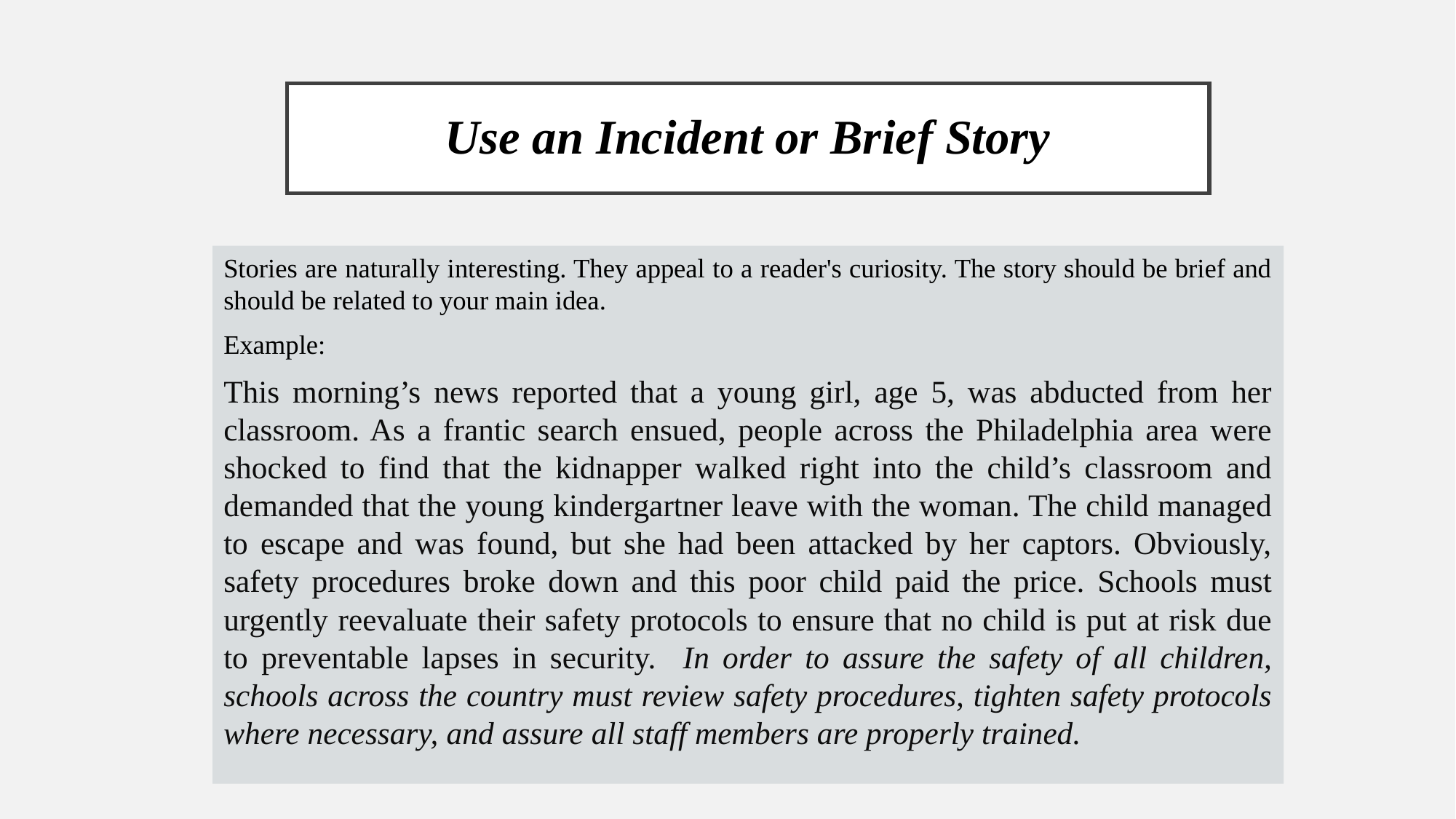

# Use an Incident or Brief Story
Stories are naturally interesting. They appeal to a reader's curiosity. The story should be brief and should be related to your main idea.
Example:
This morning’s news reported that a young girl, age 5, was abducted from her classroom. As a frantic search ensued, people across the Philadelphia area were shocked to find that the kidnapper walked right into the child’s classroom and demanded that the young kindergartner leave with the woman. The child managed to escape and was found, but she had been attacked by her captors. Obviously, safety procedures broke down and this poor child paid the price. Schools must urgently reevaluate their safety protocols to ensure that no child is put at risk due to preventable lapses in security.  In order to assure the safety of all children, schools across the country must review safety procedures, tighten safety protocols where necessary, and assure all staff members are properly trained.